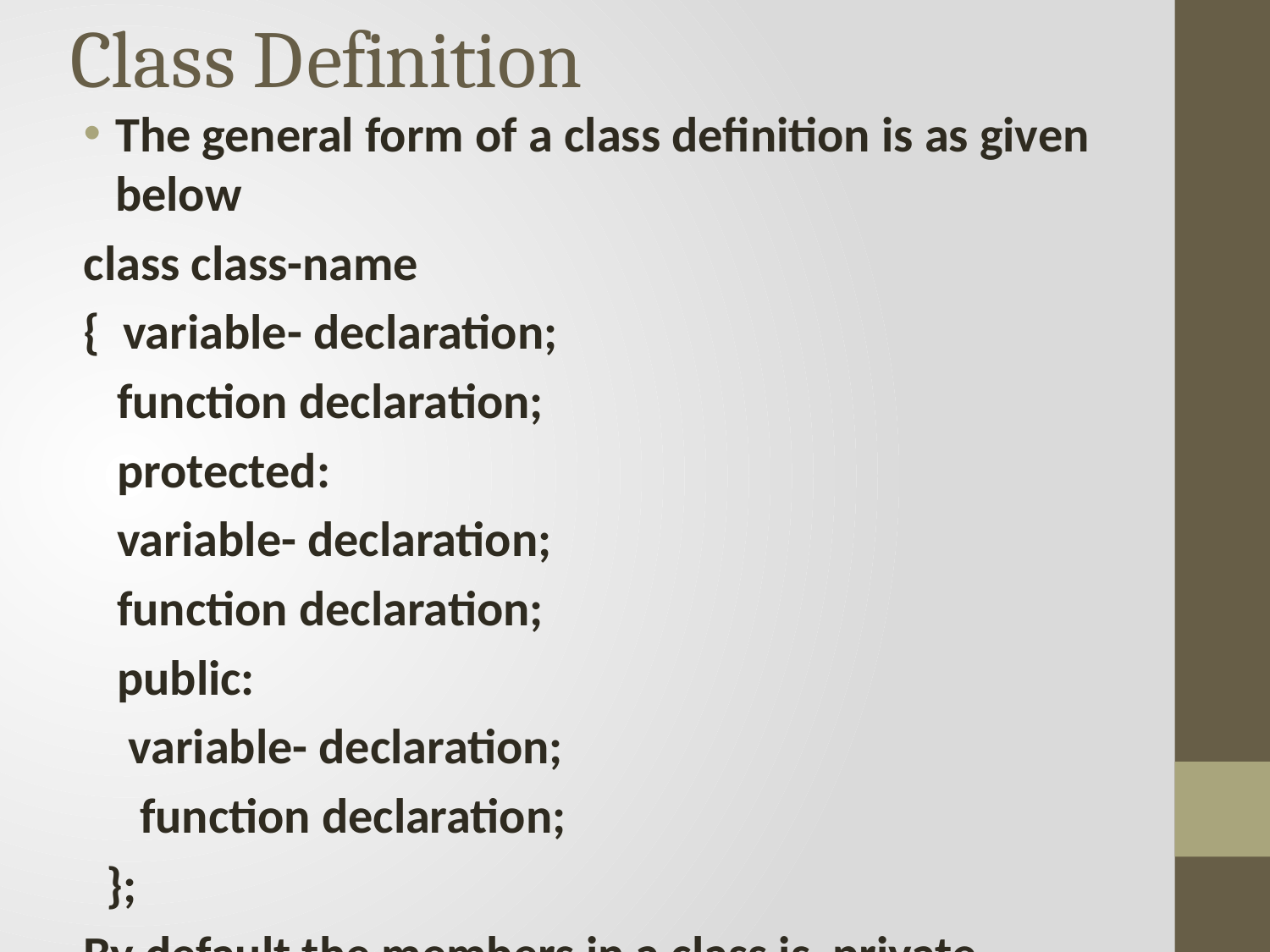

# Class Definition
The general form of a class definition is as given below
class class-name
{  variable- declaration;
   function declaration;
   protected:
   variable- declaration;
   function declaration;
   public:
    variable- declaration;
     function declaration;
  };
By default the members in a class is  private.